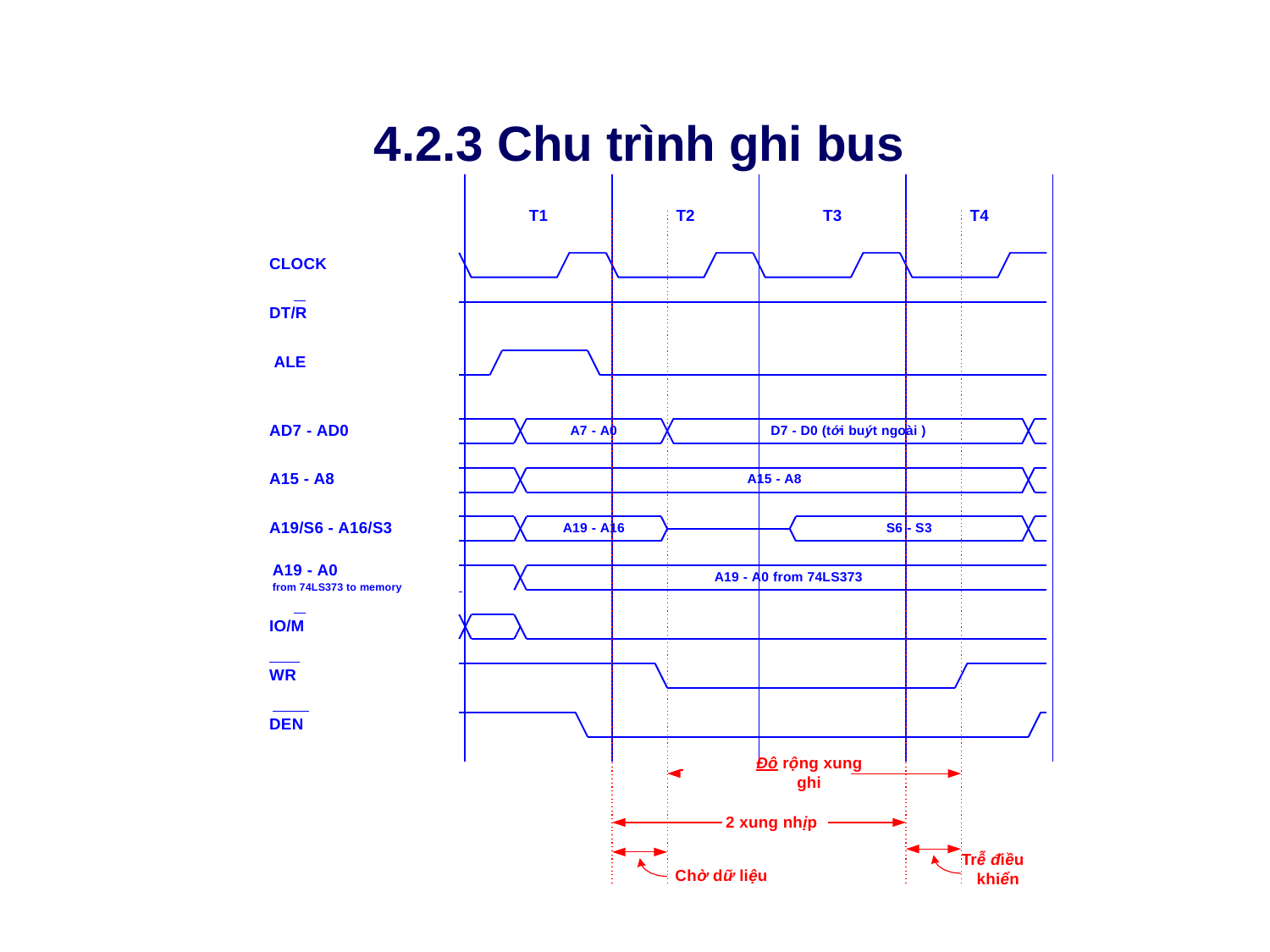

# 4.2.3 Chu trình ghi bus

T1
T2
T3
T4

CLOCK
DT/R  ALE

AD7 - AD0

A7 - A0
D7 - D0 (tới buýt ngoài )
A15 - A8
A15 - A8
A19/S6 - A16/S3

A19 - A16
S6 - S3
A19 - A0
from 74LS373 to memory

A19 - A0 from 74LS373

IO/M
WR  DEN

 	Độ rộng xung
ghi

2 xung nhịp

Trễ điều  khiển
Chờ dữ liệu